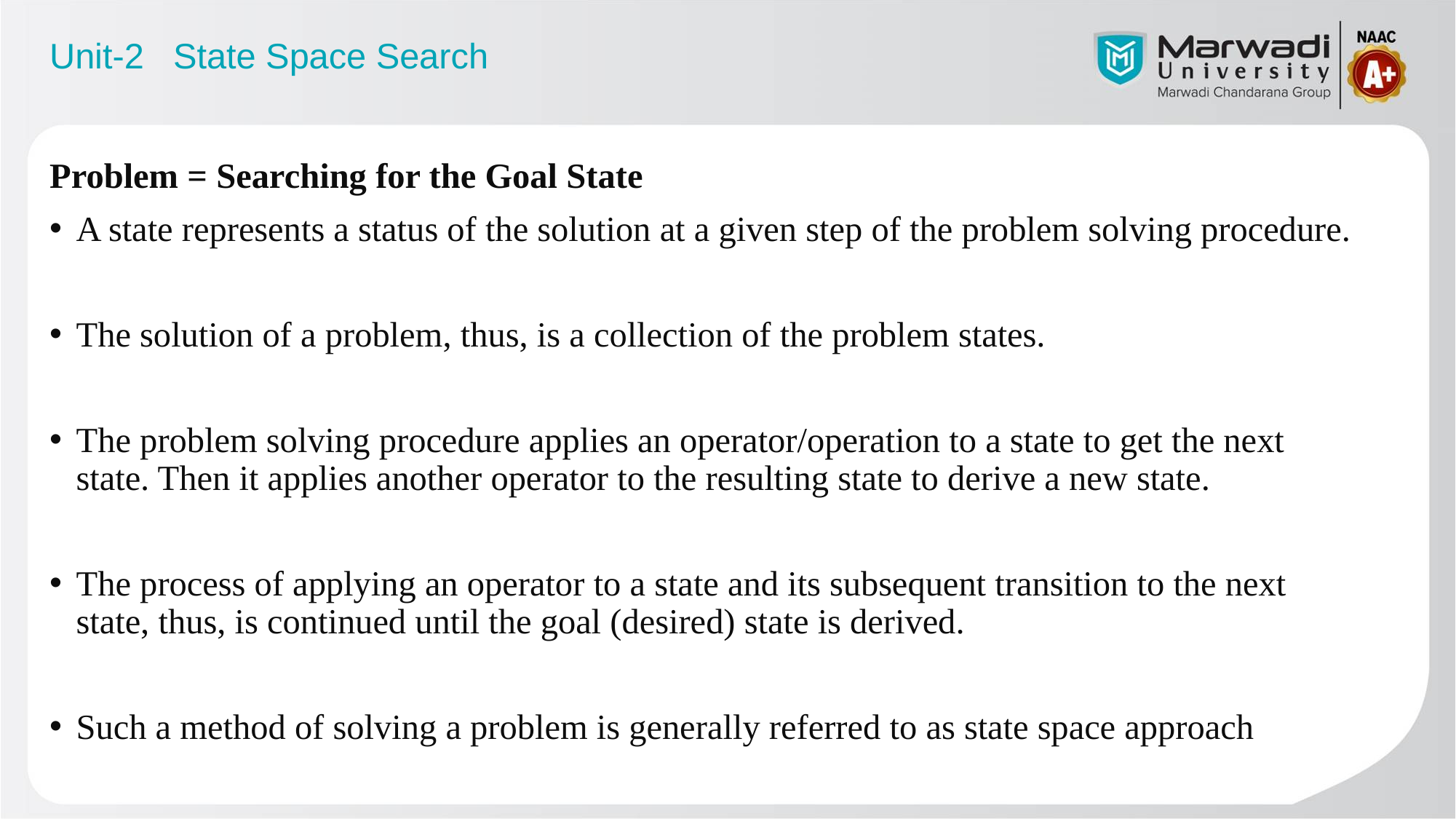

Unit-2   State Space Search

Problem = Searching for the Goal State
A state represents a status of the solution at a given step of the problem solving procedure.

The solution of a problem, thus, is a collection of the problem states.

The problem solving procedure applies an operator/operation to a state to get the next state. Then it applies another operator to the resulting state to derive a new state.

The process of applying an operator to a state and its subsequent transition to the next state, thus, is continued until the goal (desired) state is derived.

Such a method of solving a problem is generally referred to as state space approach